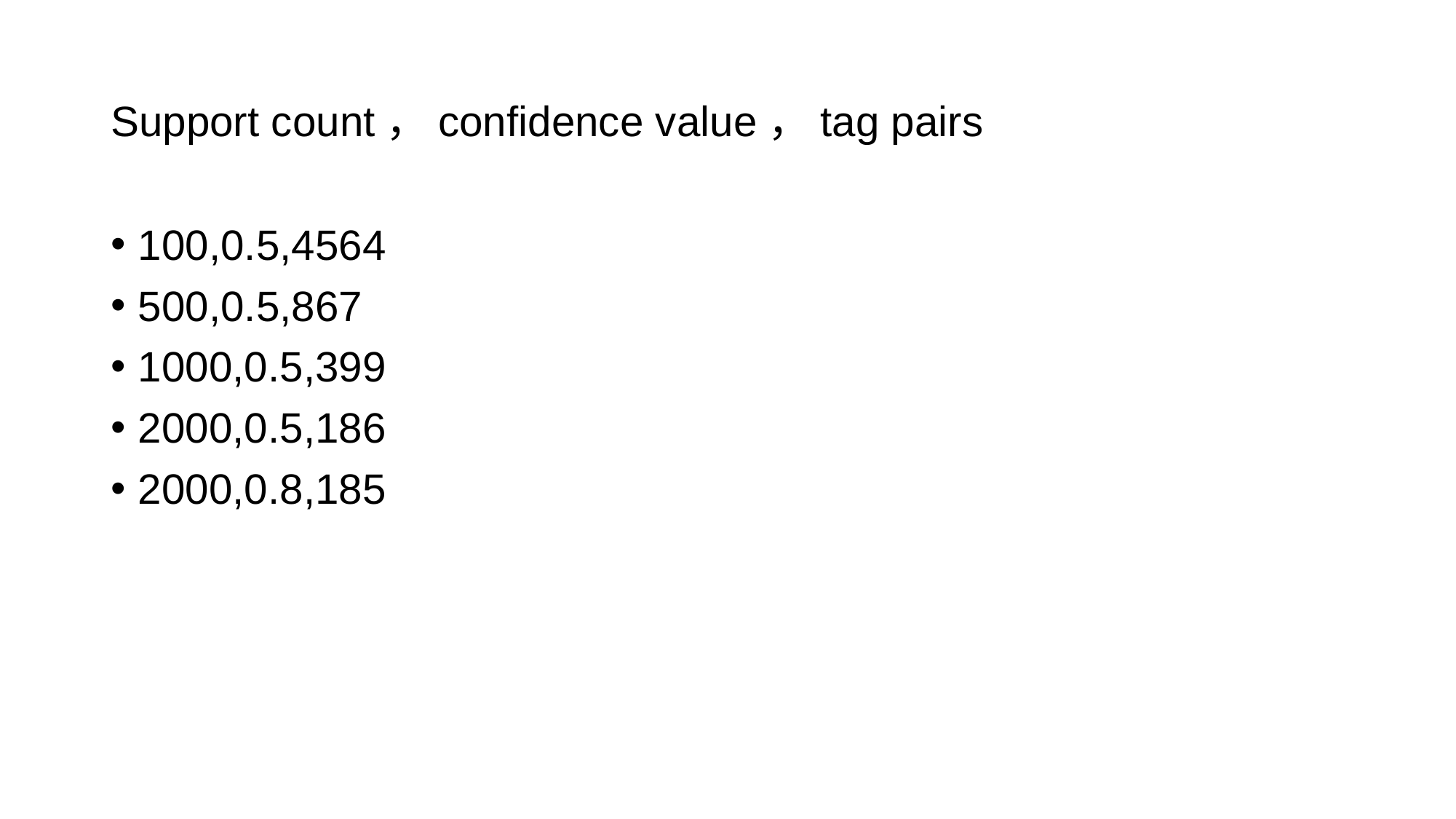

# Support count，confidence value，tag pairs
100,0.5,4564
500,0.5,867
1000,0.5,399
2000,0.5,186
2000,0.8,185